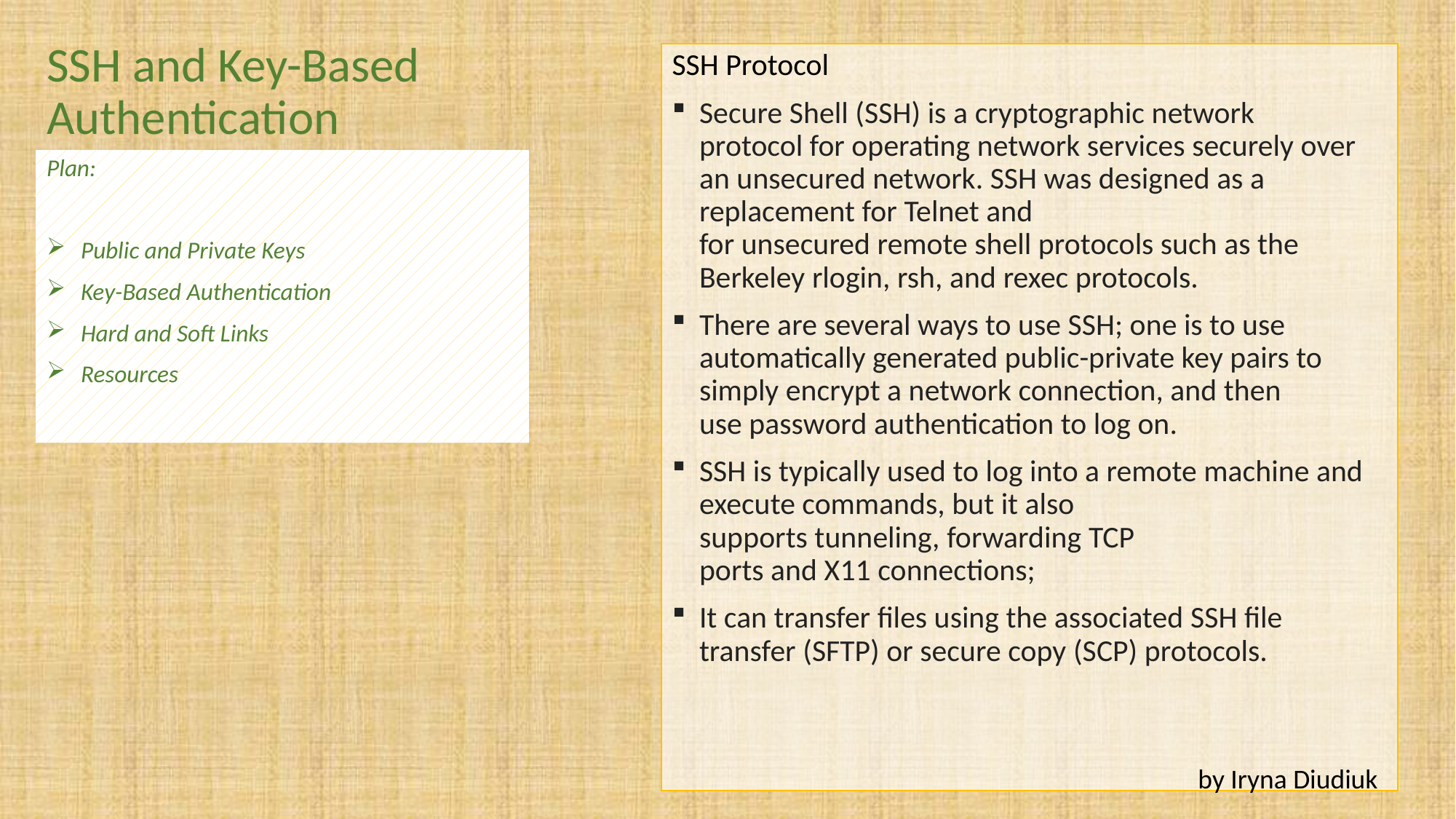

# SSH and Key-Based Authentication
SSH Protocol
Secure Shell (SSH) is a cryptographic network protocol for operating network services securely over an unsecured network. SSH was designed as a replacement for Telnet and for unsecured remote shell protocols such as the Berkeley rlogin, rsh, and rexec protocols.
There are several ways to use SSH; one is to use automatically generated public-private key pairs to simply encrypt a network connection, and then use password authentication to log on.
SSH is typically used to log into a remote machine and execute commands, but it also supports tunneling, forwarding TCP ports and X11 connections;
It can transfer files using the associated SSH file transfer (SFTP) or secure copy (SCP) protocols.

Plan:

Public and Private Keys
Key-Based Authentication
Hard and Soft Links
Resources
by Iryna Diudiuk